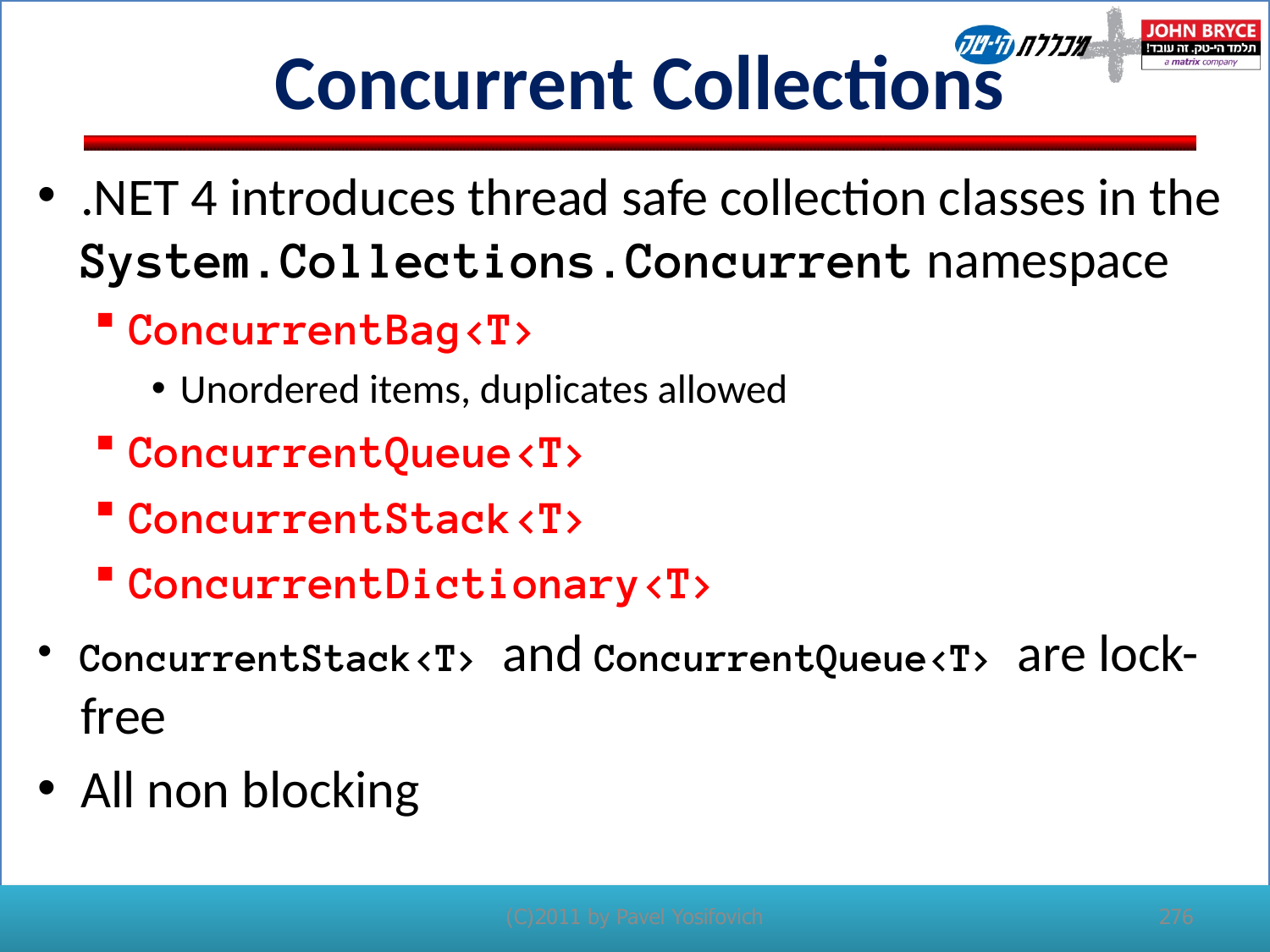

# Concurrent Collections
.NET 4 introduces thread safe collection classes in the System.Collections.Concurrent namespace
ConcurrentBag<T>
Unordered items, duplicates allowed
ConcurrentQueue<T>
ConcurrentStack<T>
ConcurrentDictionary<T>
ConcurrentStack<T> and ConcurrentQueue<T> are lock-free
All non blocking

276
(C)2011 by Pavel Yosifovich